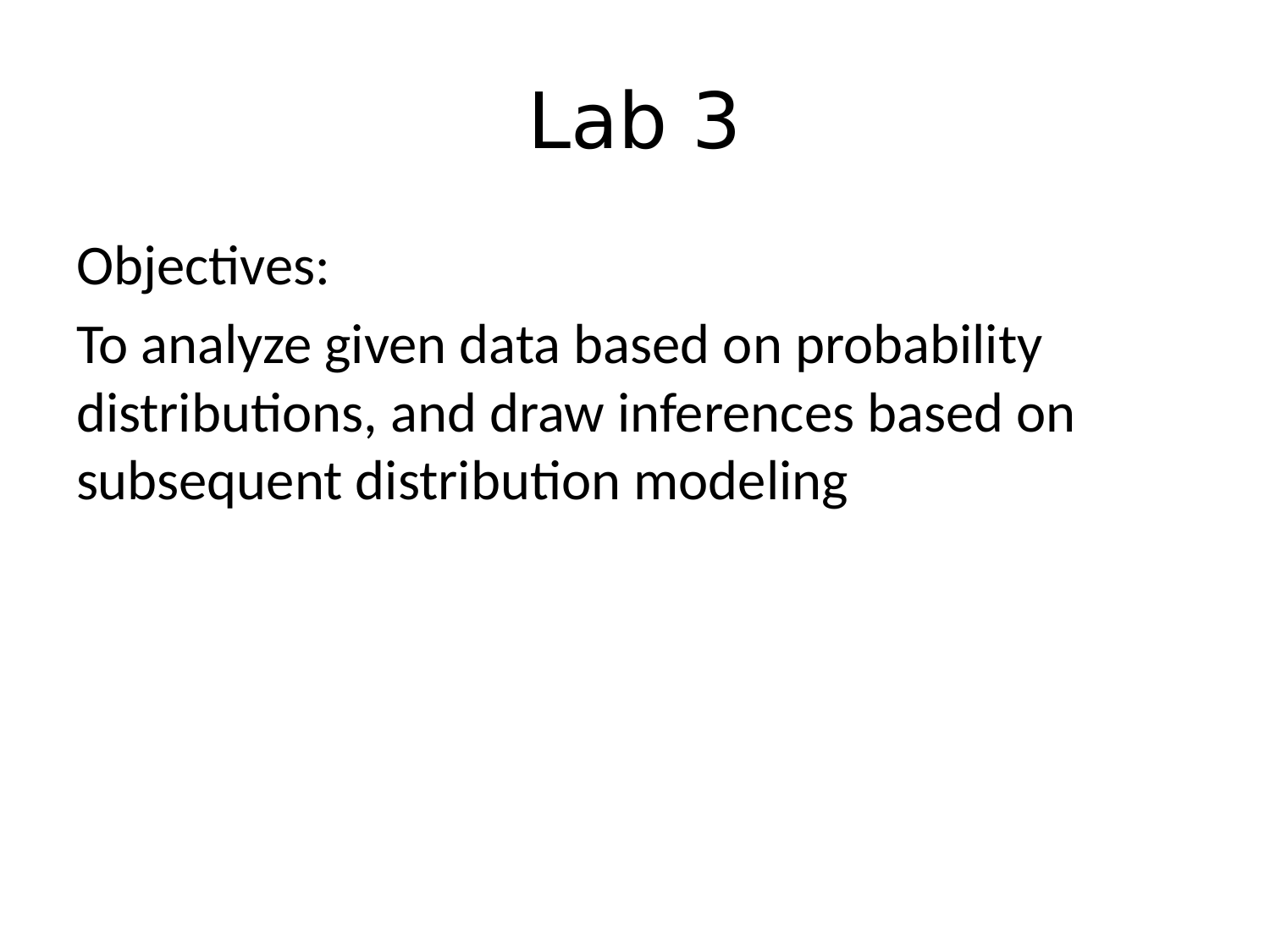

# Lab 3
Objectives:
To analyze given data based on probability distributions, and draw inferences based on subsequent distribution modeling